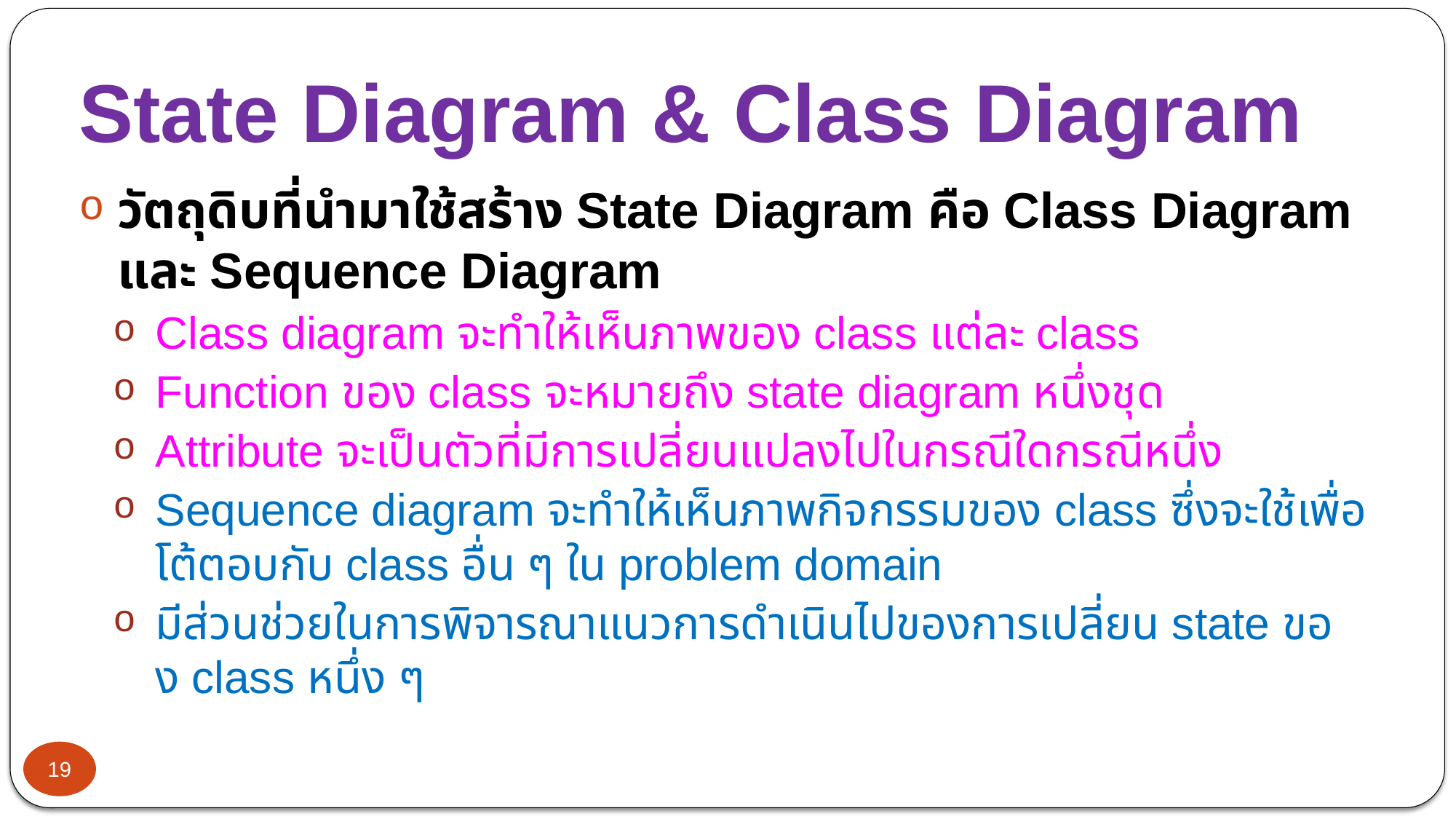

# State Diagram & Class Diagram
วัตถุดิบที่นำมาใช้สร้าง State Diagram คือ Class Diagram และ Sequence Diagram
Class diagram จะทำให้เห็นภาพของ class แต่ละ class
Function ของ class จะหมายถึง state diagram หนึ่งชุด
Attribute จะเป็นตัวที่มีการเปลี่ยนแปลงไปในกรณีใดกรณีหนึ่ง
Sequence diagram จะทำให้เห็นภาพกิจกรรมของ class ซึ่งจะใช้เพื่อโต้ตอบกับ class อื่น ๆ ใน problem domain
มีส่วนช่วยในการพิจารณาแนวการดำเนินไปของการเปลี่ยน state ของ class หนึ่ง ๆ

19